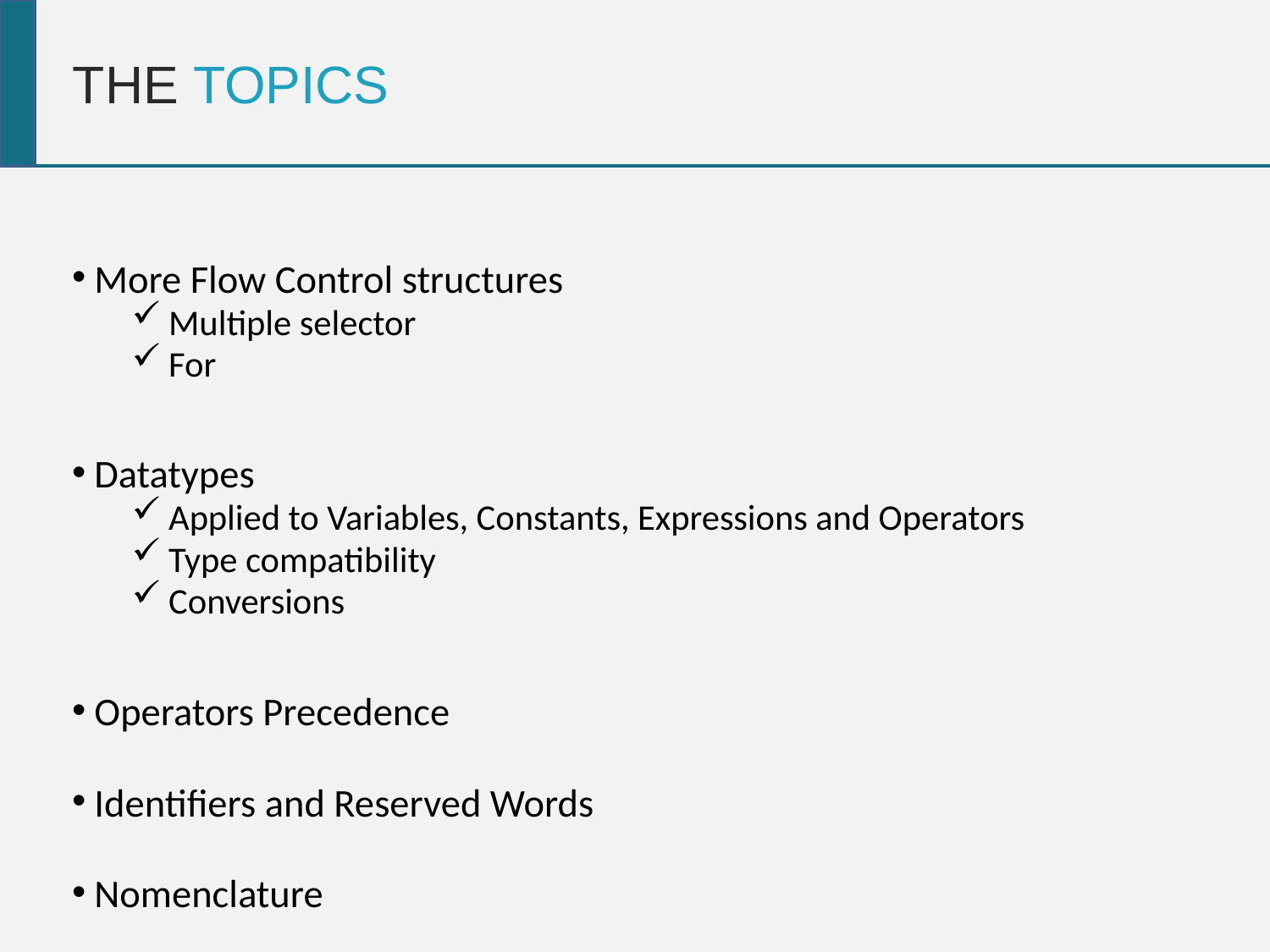

THE TOPICS

 More Flow Control structures
Multiple selector
For

 Datatypes
Applied to Variables, Constants, Expressions and Operators
Type compatibility
Conversions

 Operators Precedence

 Identifiers and Reserved Words

 Nomenclature